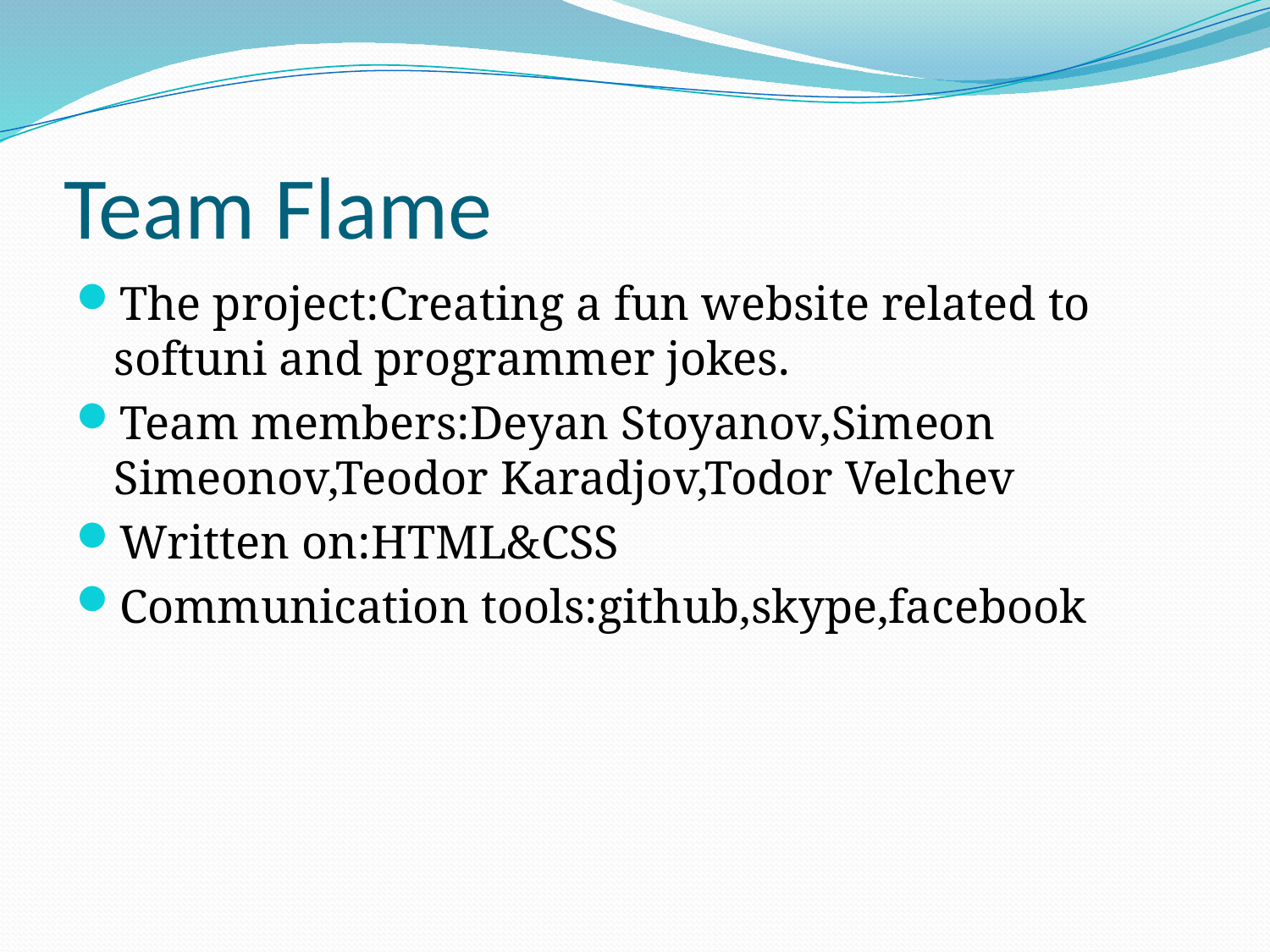

# Team Flame
The project:Creating a fun website related to softuni and programmer jokes.
Team members:Deyan Stoyanov,Simeon Simeonov,Teodor Karadjov,Todor Velchev
Written on:HTML&CSS
Communication tools:github,skype,facebook